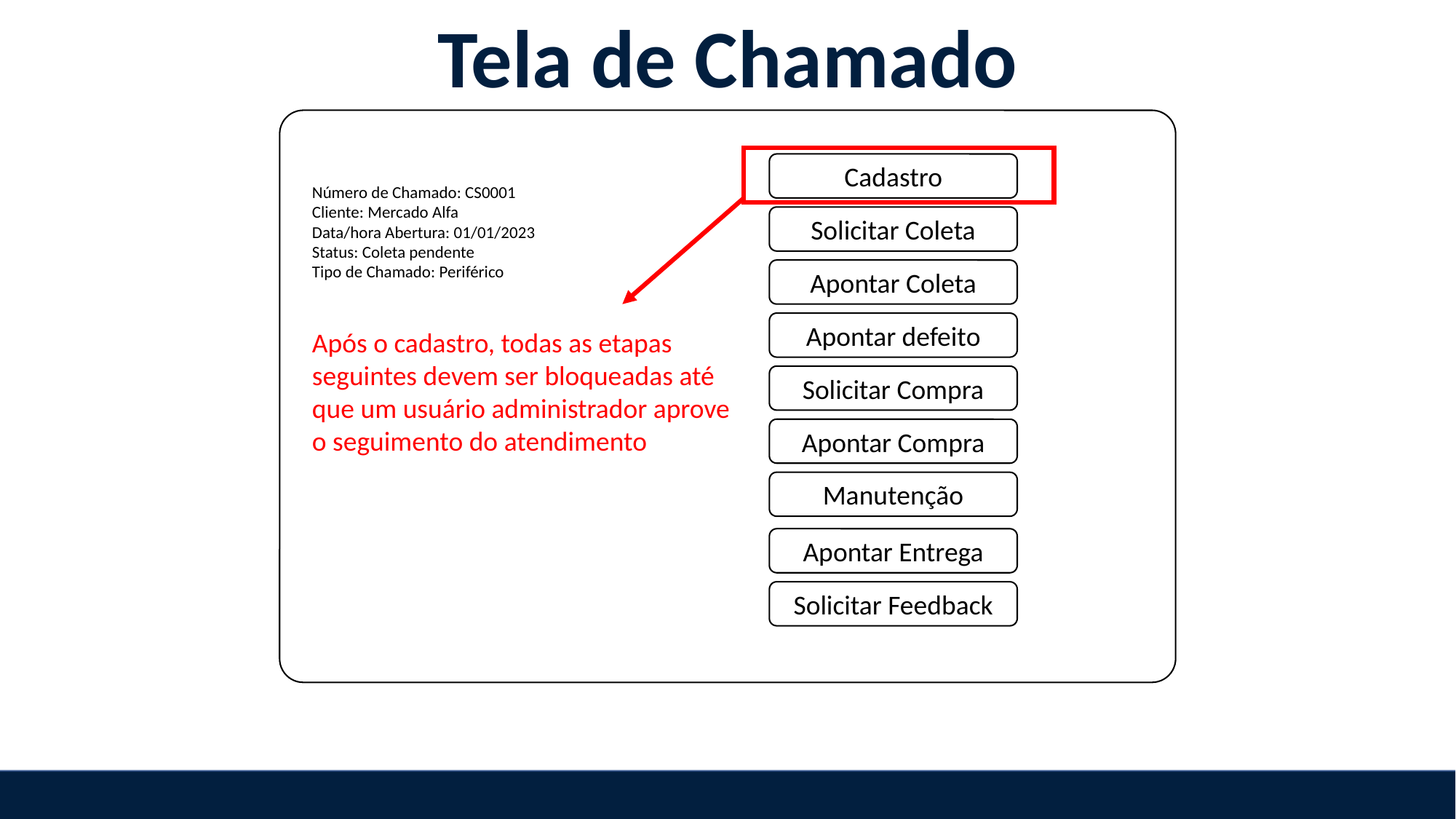

Tela de Chamado

Cadastro
Número de Chamado: CS0001
Cliente: Mercado Alfa
Data/hora Abertura: 01/01/2023
Status: Coleta pendente
Tipo de Chamado: Periférico
Solicitar Coleta
Apontar Coleta
Apontar defeito
Após o cadastro, todas as etapas seguintes devem ser bloqueadas até que um usuário administrador aprove o seguimento do atendimento
Solicitar Compra
Apontar Compra
Manutenção
Apontar Entrega
Solicitar Feedback